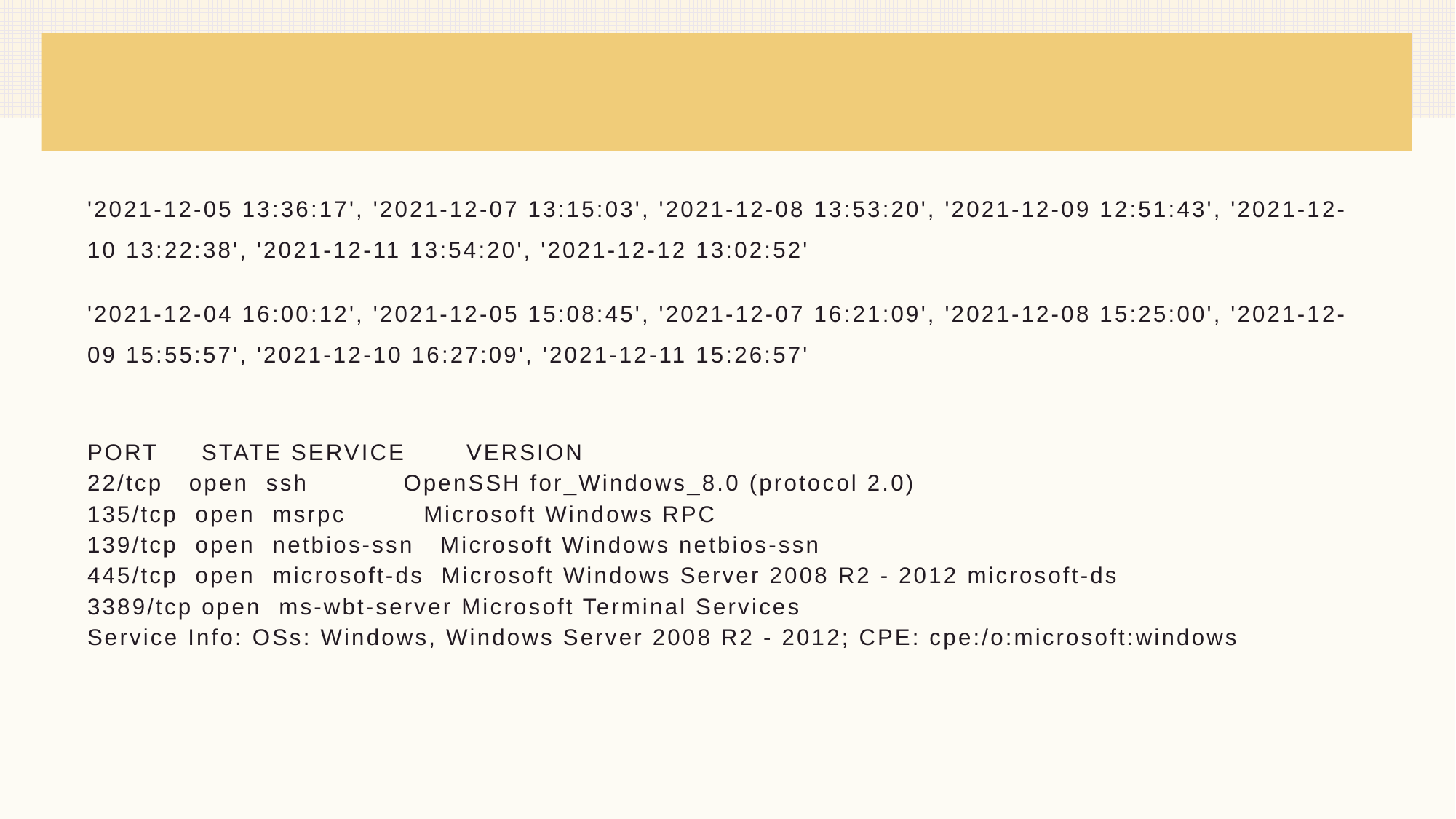

#
'2021-12-05 13:36:17', '2021-12-07 13:15:03', '2021-12-08 13:53:20', '2021-12-09 12:51:43', '2021-12-10 13:22:38', '2021-12-11 13:54:20', '2021-12-12 13:02:52'
'2021-12-04 16:00:12', '2021-12-05 15:08:45', '2021-12-07 16:21:09', '2021-12-08 15:25:00', '2021-12-09 15:55:57', '2021-12-10 16:27:09', '2021-12-11 15:26:57'

PORT     STATE SERVICE       VERSION
22/tcp   open  ssh           OpenSSH for_Windows_8.0 (protocol 2.0)
135/tcp  open  msrpc         Microsoft Windows RPC
139/tcp  open  netbios-ssn   Microsoft Windows netbios-ssn
445/tcp  open  microsoft-ds  Microsoft Windows Server 2008 R2 - 2012 microsoft-ds
3389/tcp open  ms-wbt-server Microsoft Terminal Services
Service Info: OSs: Windows, Windows Server 2008 R2 - 2012; CPE: cpe:/o:microsoft:windows